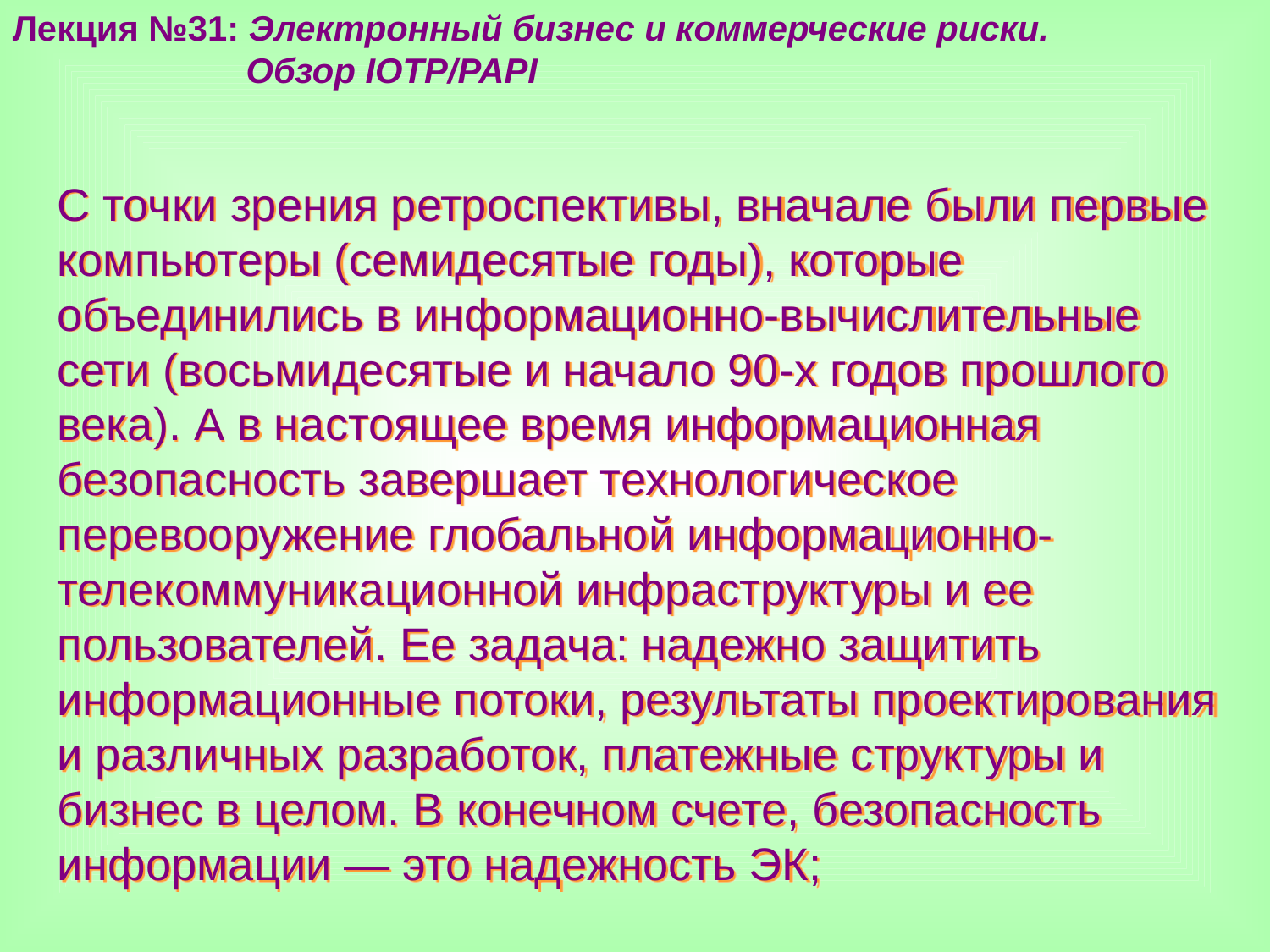

Лекция №31: Электронный бизнес и коммерческие риски.
                        Обзор IOTP/PAPI
С точки зрения ретроспективы, вначале были первые компьютеры (семидесятые годы), которые объединились в информационно-вычислительные сети (восьмидесятые и начало 90-х годов прошлого века). А в настоящее время информационная безопасность завершает технологическое перевооружение глобальной информационно-телекоммуникационной инфраструктуры и ее пользователей. Ее задача: надежно защитить информационные потоки, результаты проектирования и различных разработок, платежные структуры и бизнес в целом. В конечном счете, безопасность информации — это надежность ЭК;